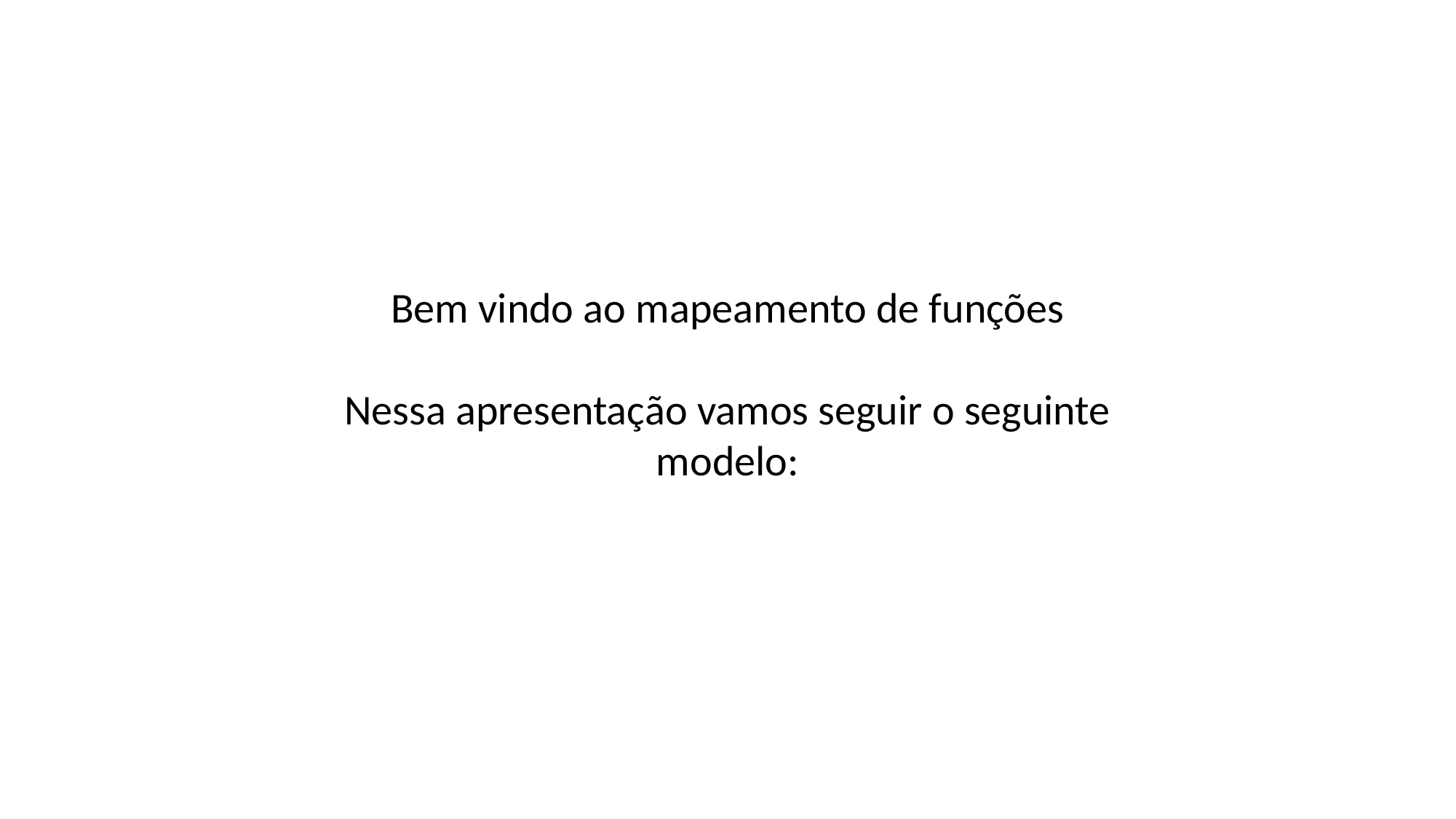

Bem vindo ao mapeamento de funções

Nessa apresentação vamos seguir o seguinte modelo: